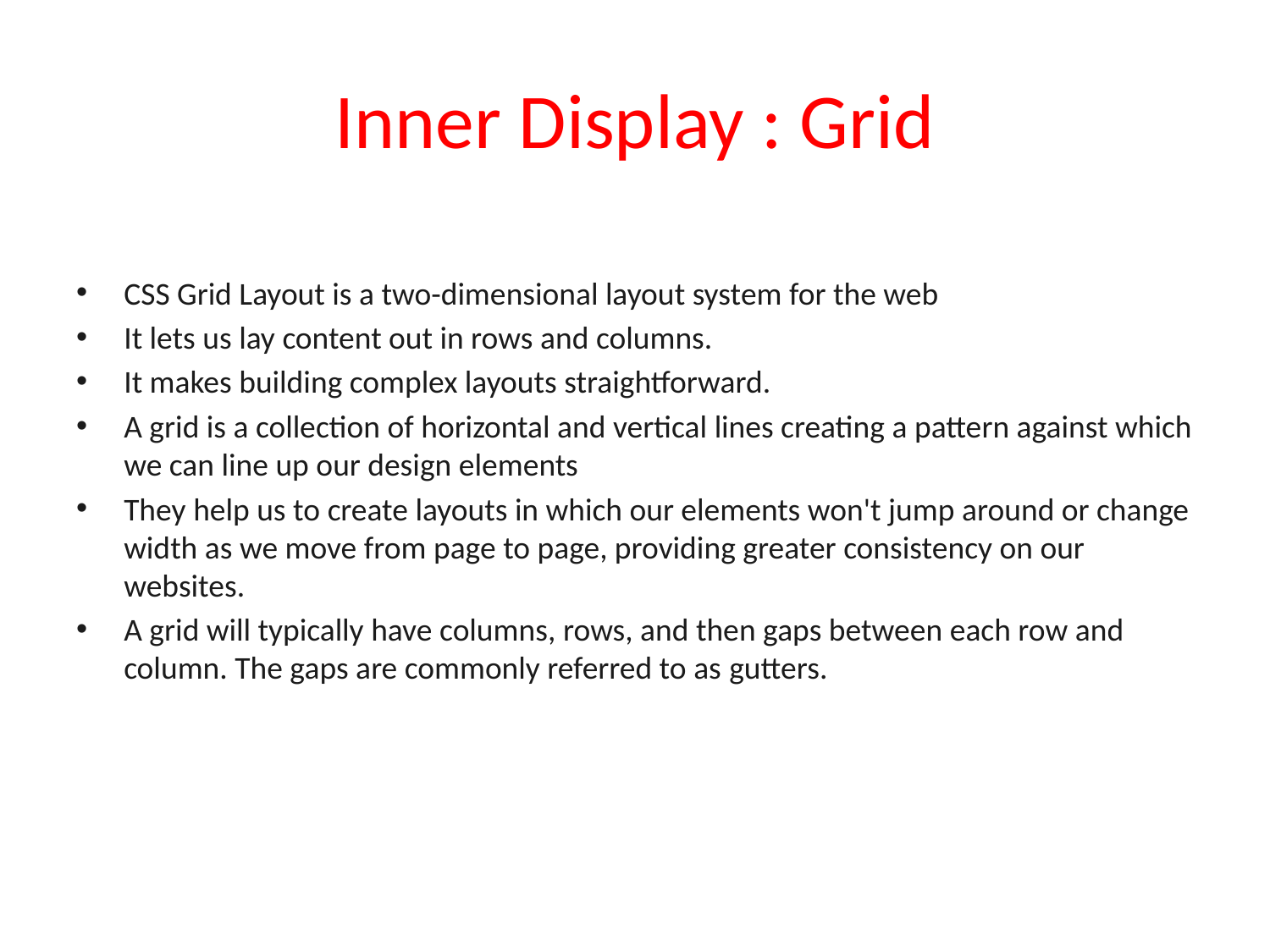

# Inner Display : Grid

CSS Grid Layout is a two-dimensional layout system for the web
It lets us lay content out in rows and columns.
It makes building complex layouts straightforward.
A grid is a collection of horizontal and vertical lines creating a pattern against which we can line up our design elements
They help us to create layouts in which our elements won't jump around or change width as we move from page to page, providing greater consistency on our websites.
A grid will typically have columns, rows, and then gaps between each row and column. The gaps are commonly referred to as gutters.